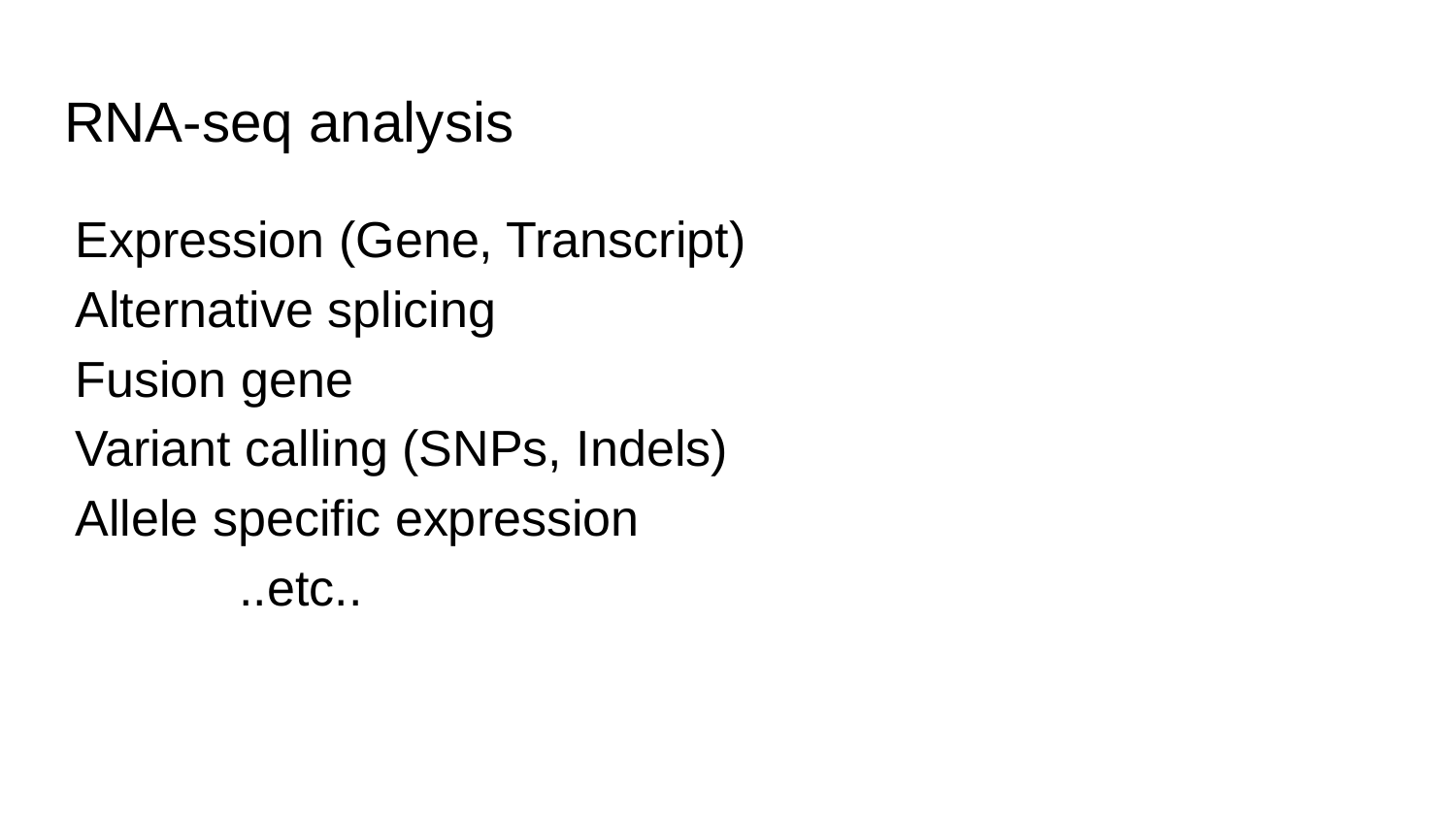

# RNA-seq analysis
Expression (Gene, Transcript)
Alternative splicing
Fusion gene
Variant calling (SNPs, Indels)
Allele specific expression
..etc..